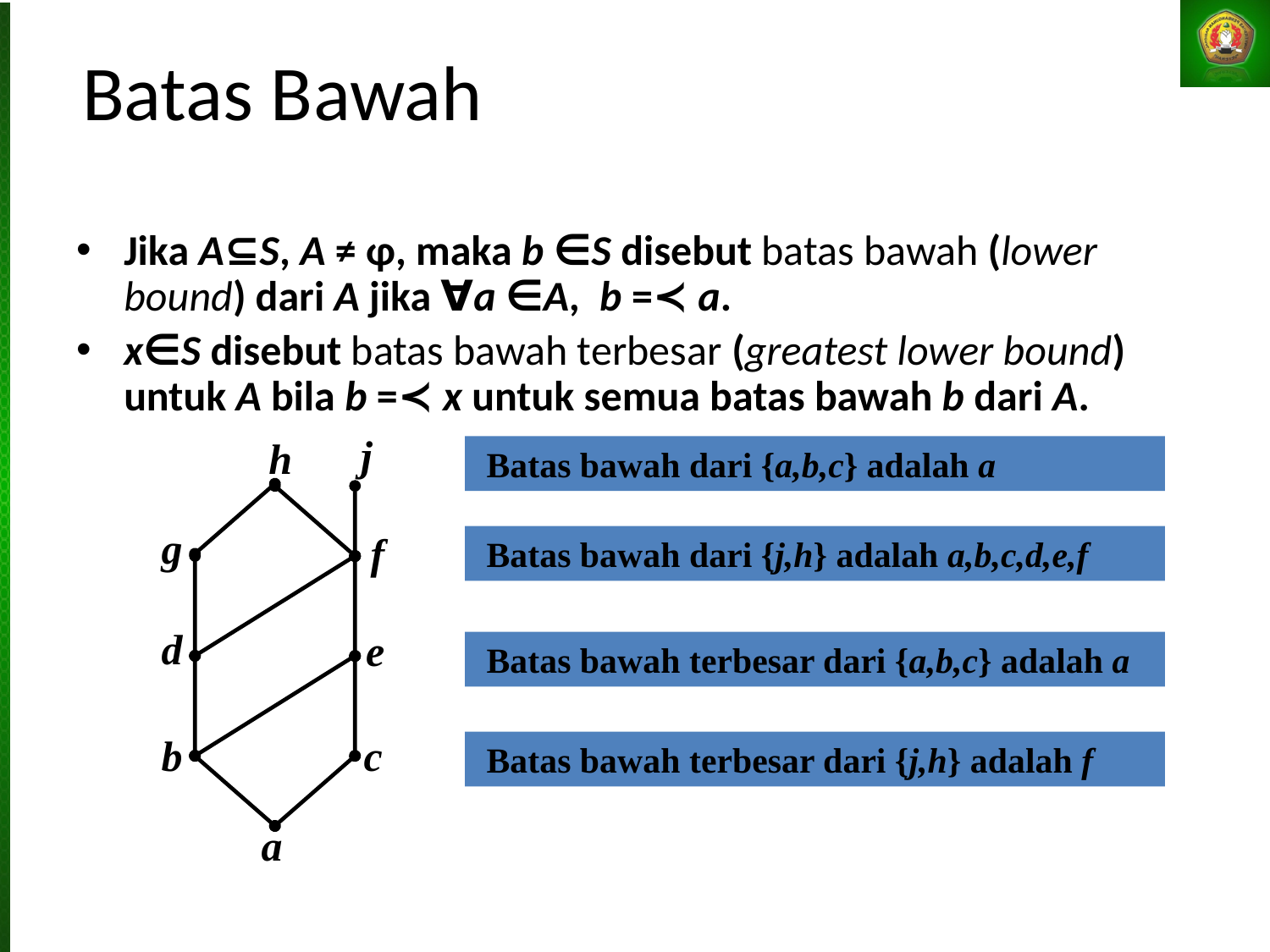

# Batas Bawah
Jika A⊆S, A ≠ φ, maka b ∈S disebut batas bawah (lower bound) dari A jika ∀a ∈A,  b =≺ a.
x∈S disebut batas bawah terbesar (greatest lower bound) untuk A bila b =≺ x untuk semua batas bawah b dari A.

j
h

g
f

d
e

b
c

a
 Batas bawah dari {a,b,c} adalah a
 Batas bawah dari {j,h} adalah a,b,c,d,e,f
 Batas bawah terbesar dari {a,b,c} adalah a
 Batas bawah terbesar dari {j,h} adalah f